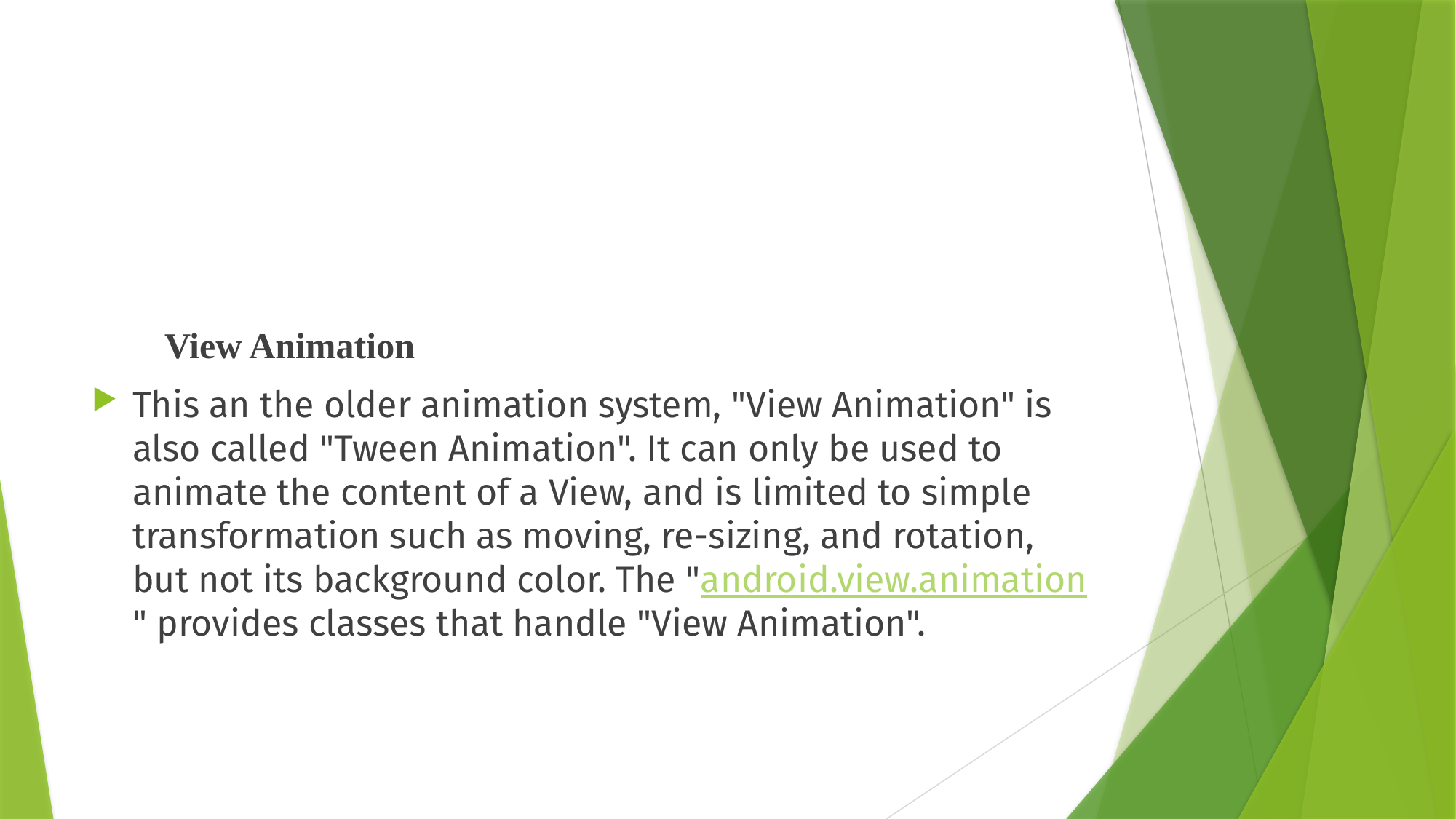

View Animation
This an the older animation system, "View Animation" is also called "Tween Animation". It can only be used to animate the content of a View, and is limited to simple transformation such as moving, re-sizing, and rotation, but not its background color. The "android.view.animation" provides classes that handle "View Animation".